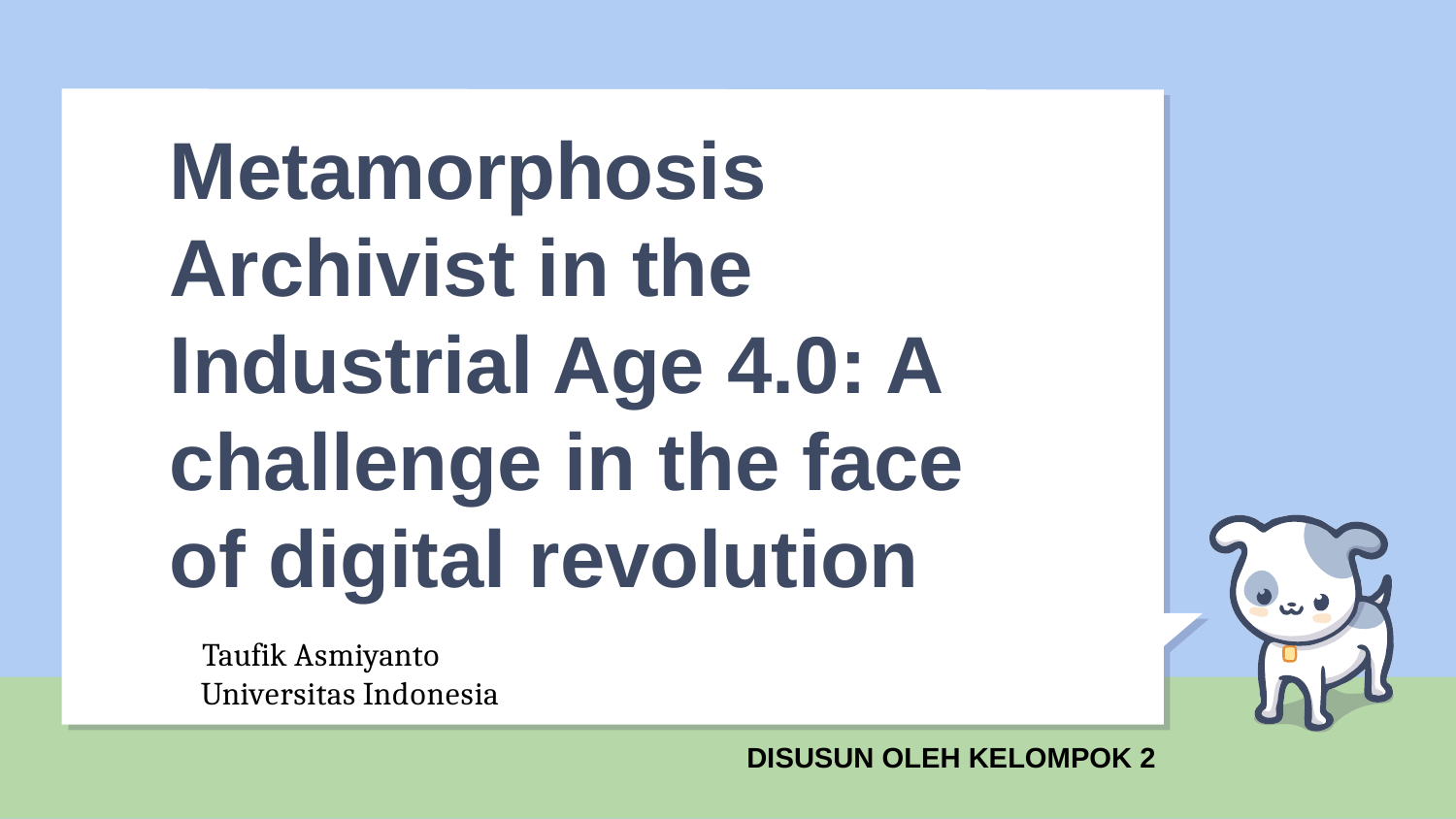

# Metamorphosis Archivist in the Industrial Age 4.0: A challenge in the face of digital revolution
Taufik Asmiyanto
Universitas Indonesia
DISUSUN OLEH KELOMPOK 2